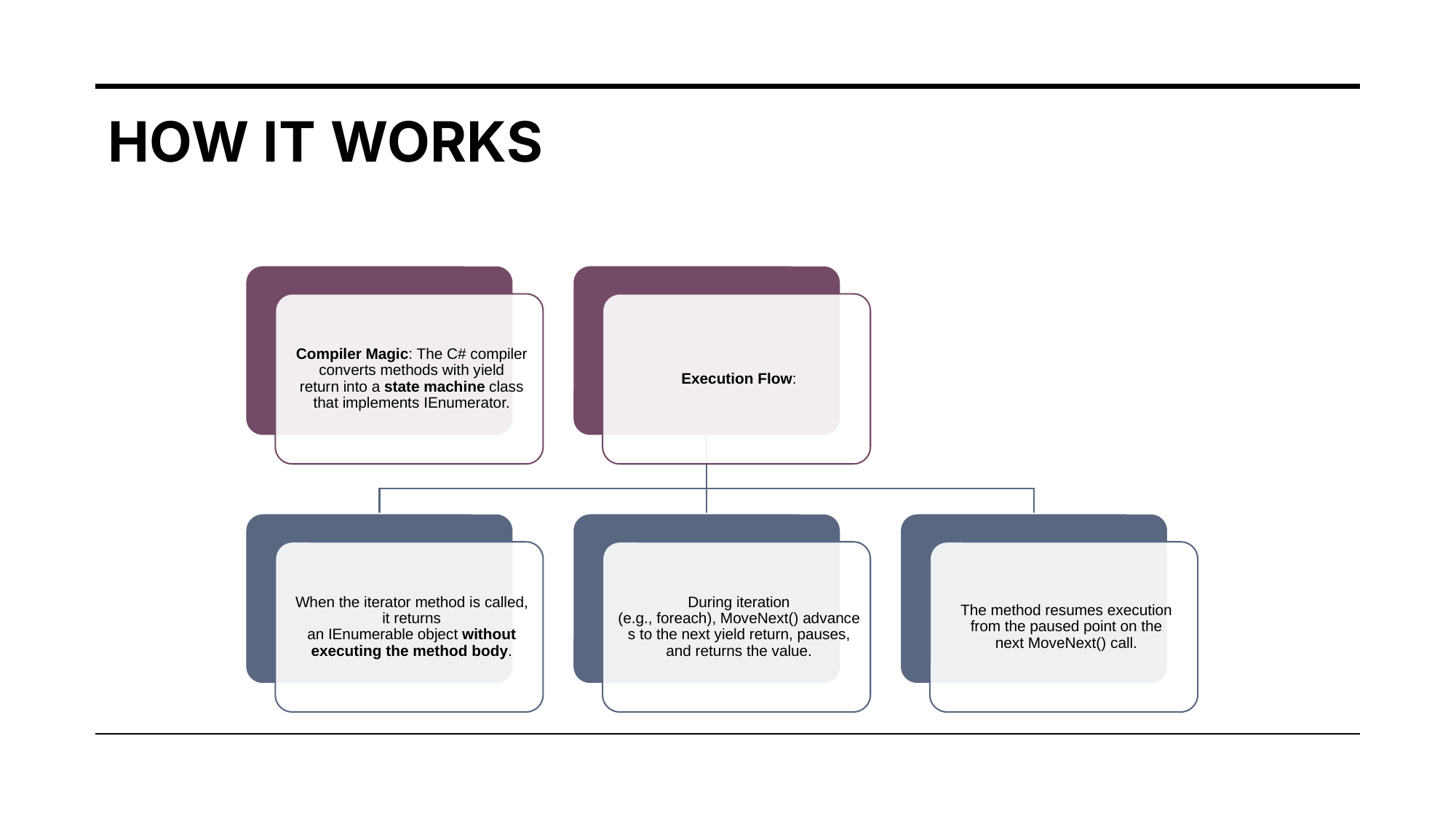

# How It Works
Compiler Magic: The C# compiler converts methods with yield return into a state machine class that implements IEnumerator.
Execution Flow:
When the iterator method is called, it returns an IEnumerable object without executing the method body.
During iteration (e.g., foreach), MoveNext() advances to the next yield return, pauses, and returns the value.
The method resumes execution from the paused point on the next MoveNext() call.